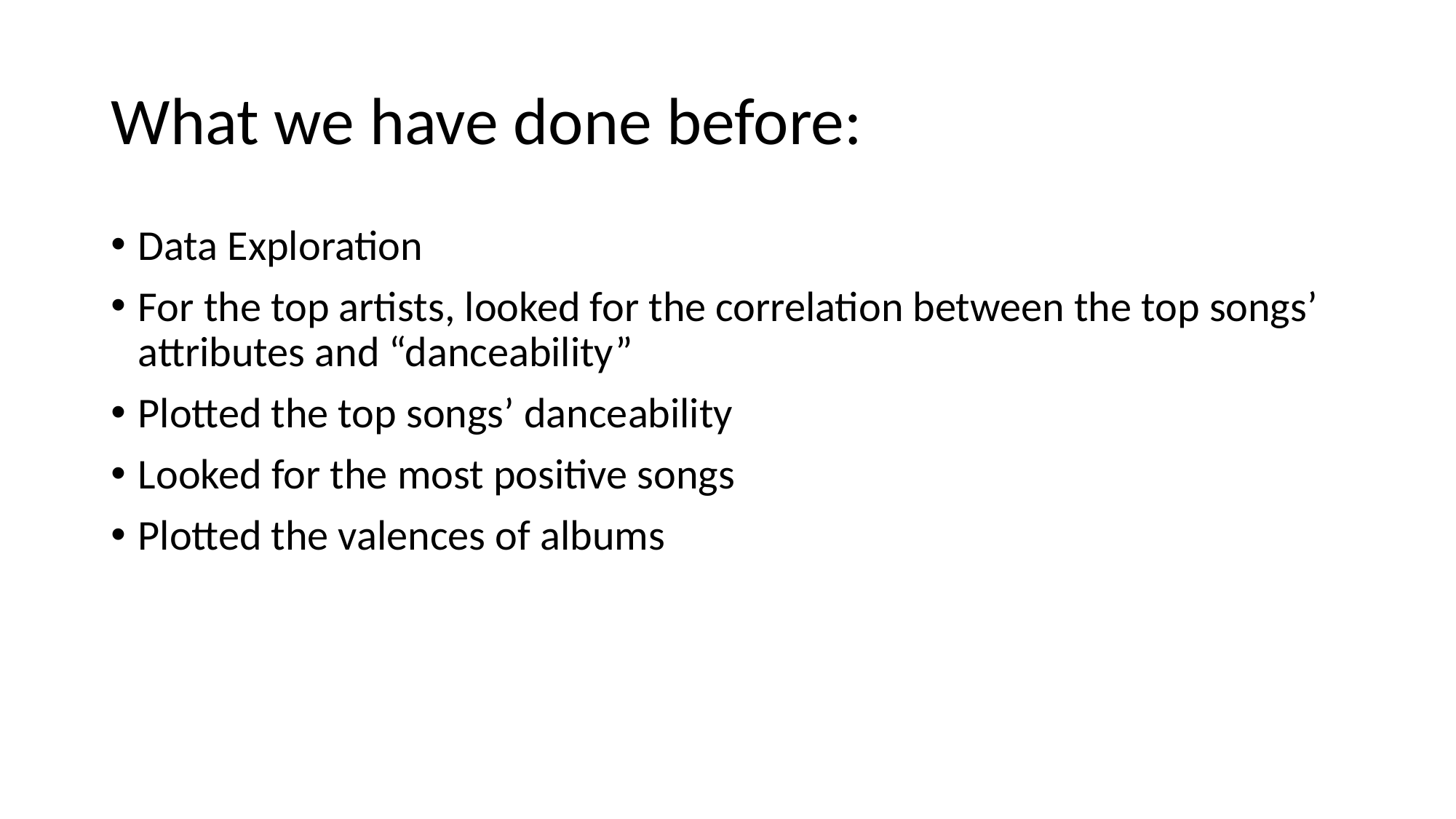

# What we have done before:
Data Exploration
For the top artists, looked for the correlation between the top songs’ attributes and “danceability”
Plotted the top songs’ danceability
Looked for the most positive songs
Plotted the valences of albums